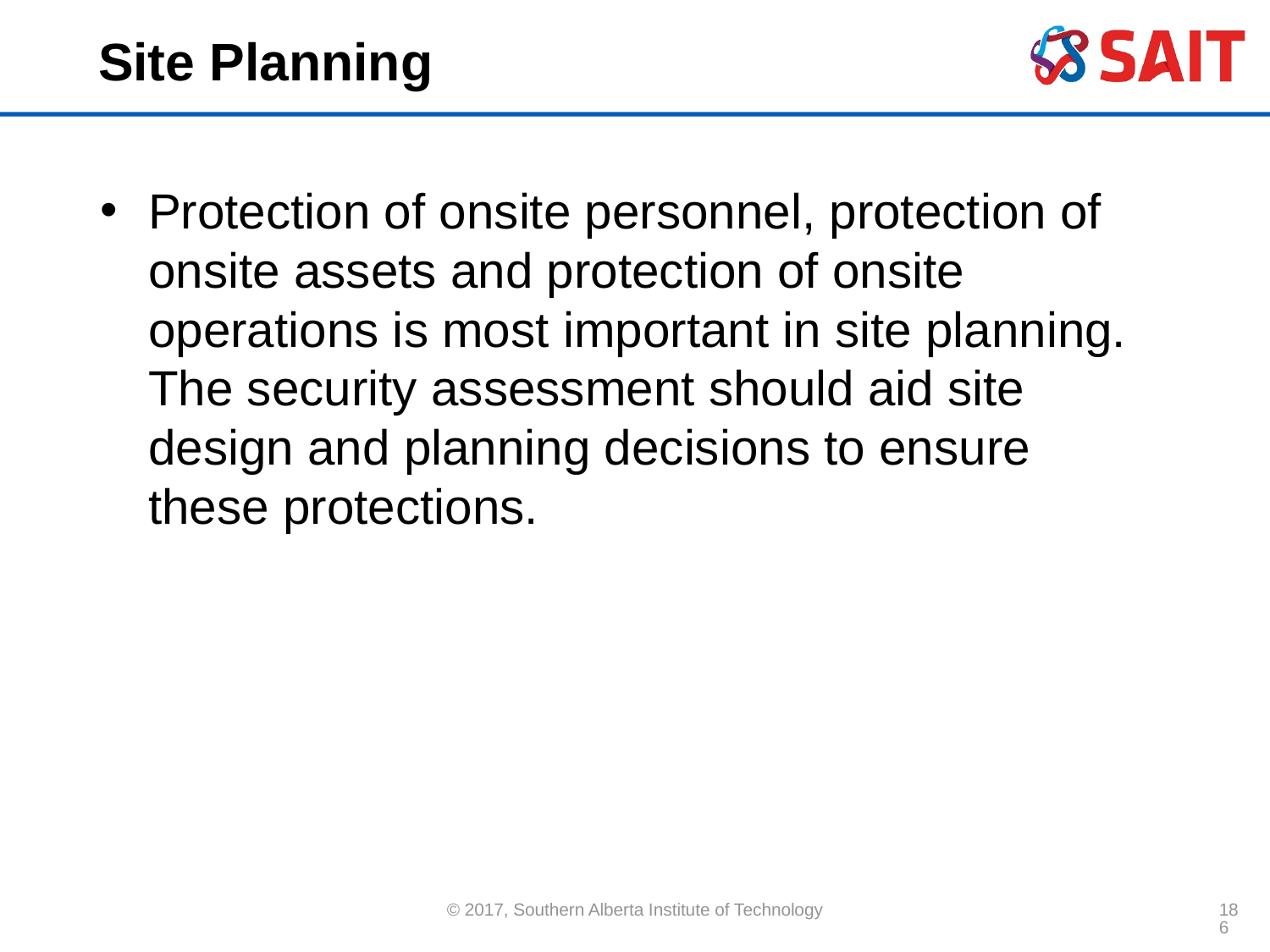

# Site Planning
Protection of onsite personnel, protection of  onsite assets and protection of onsite operations is most important in site planning. The security assessment should aid site design and planning decisions to ensure these protections.